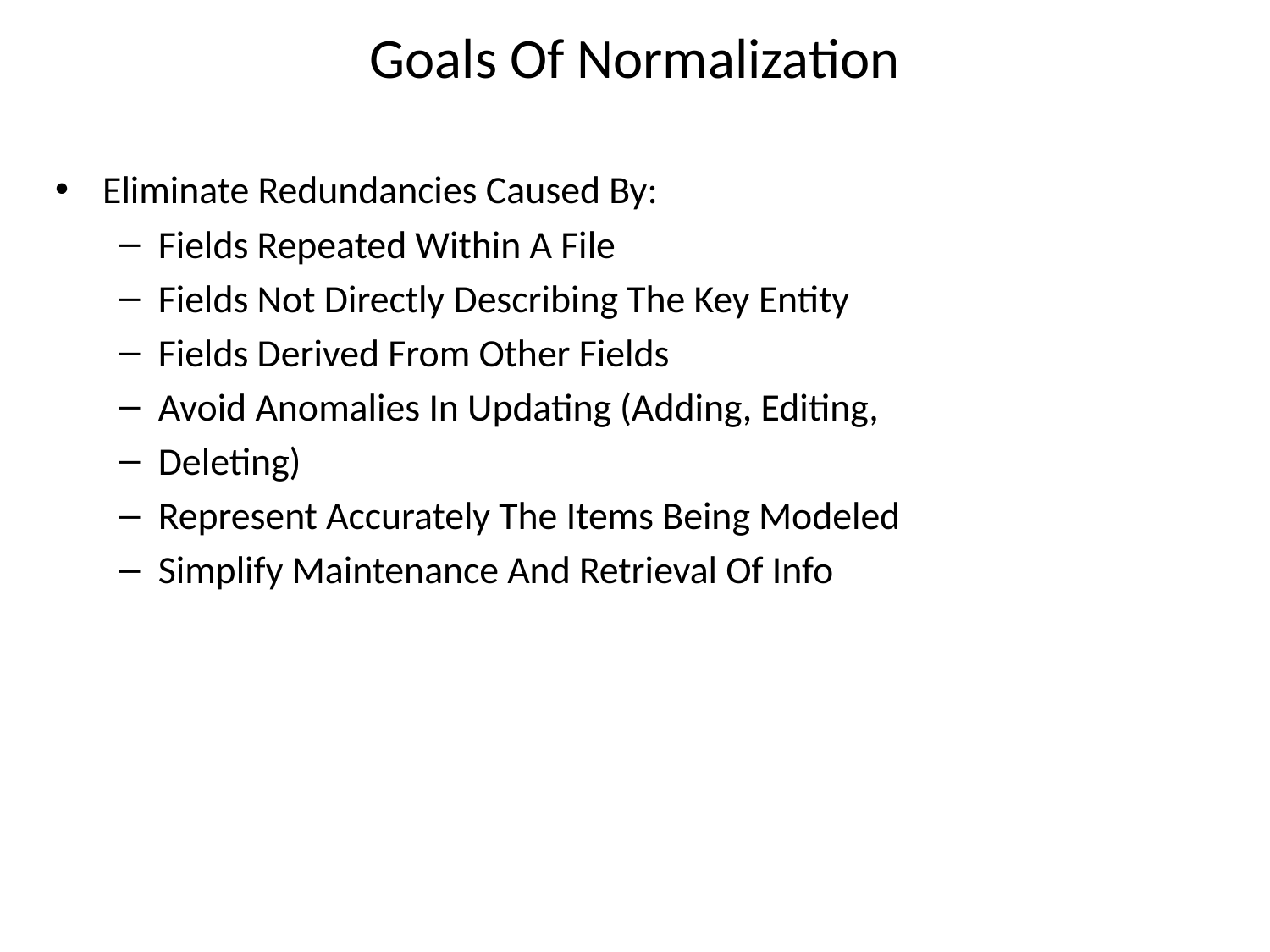

Goals Of Normalization
Eliminate Redundancies Caused By:
Fields Repeated Within A File
Fields Not Directly Describing The Key Entity
Fields Derived From Other Fields
Avoid Anomalies In Updating (Adding, Editing,
Deleting)
Represent Accurately The Items Being Modeled
Simplify Maintenance And Retrieval Of Info